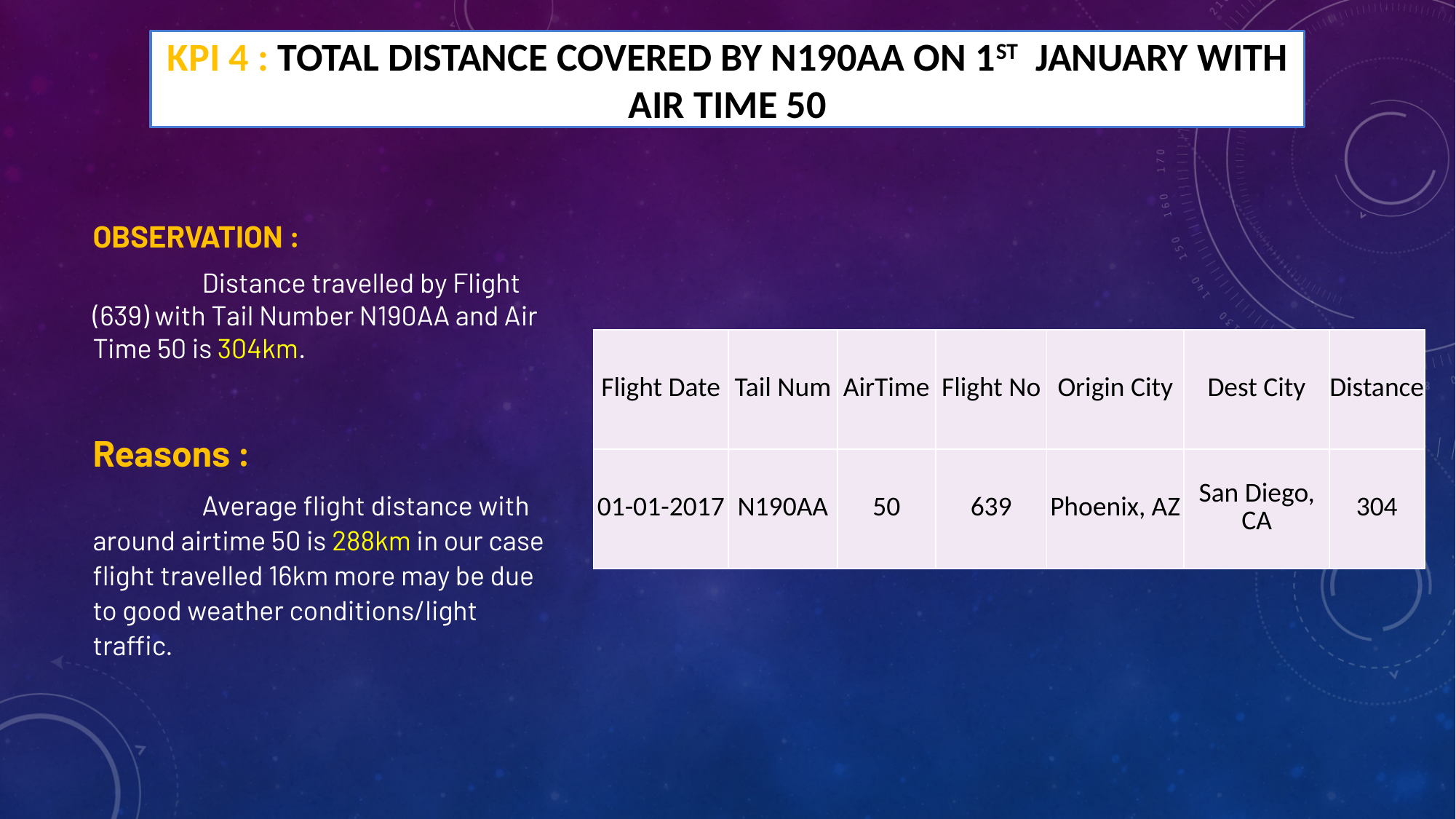

# Kpi 4 : Total distance covered by n190aa on 1st  January with air time 50
OBSERVATION :
	Distance travelled by Flight (639) with Tail Number N190AA and Air Time 50 is 304km.

Reasons :
	Average flight distance with around airtime 50 is 288km in our case flight travelled 16km more may be due to good weather conditions/light traffic.

| Flight Date | Tail Num | AirTime | Flight No | Origin City | Dest City | Distance |
| --- | --- | --- | --- | --- | --- | --- |
| 01-01-2017 | N190AA | 50 | 639 | Phoenix, AZ | San Diego, CA | 304 |